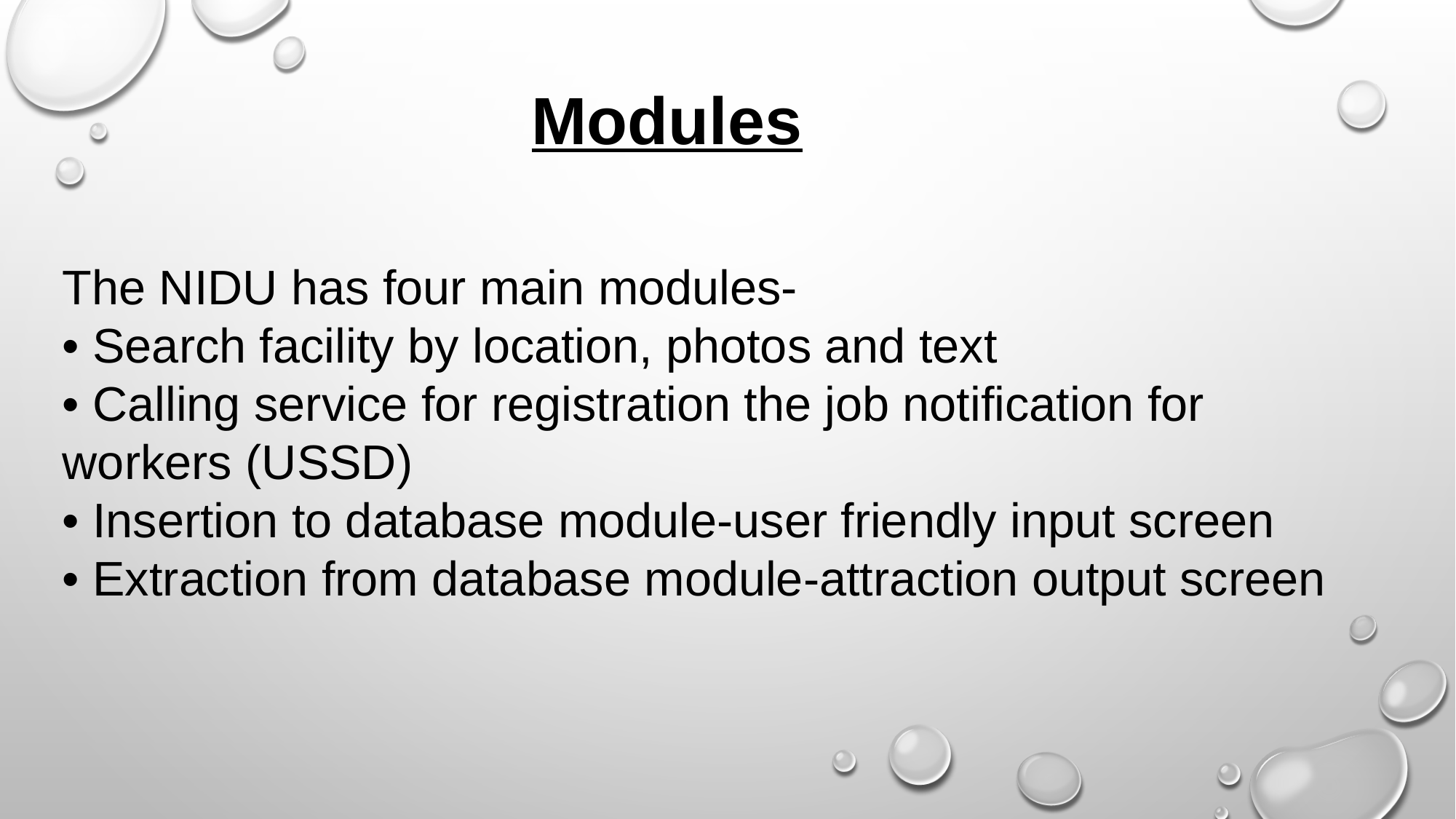

Modules
The NIDU has four main modules-
• Search facility by location, photos and text
• Calling service for registration the job notification for workers (USSD)
• Insertion to database module-user friendly input screen
• Extraction from database module-attraction output screen